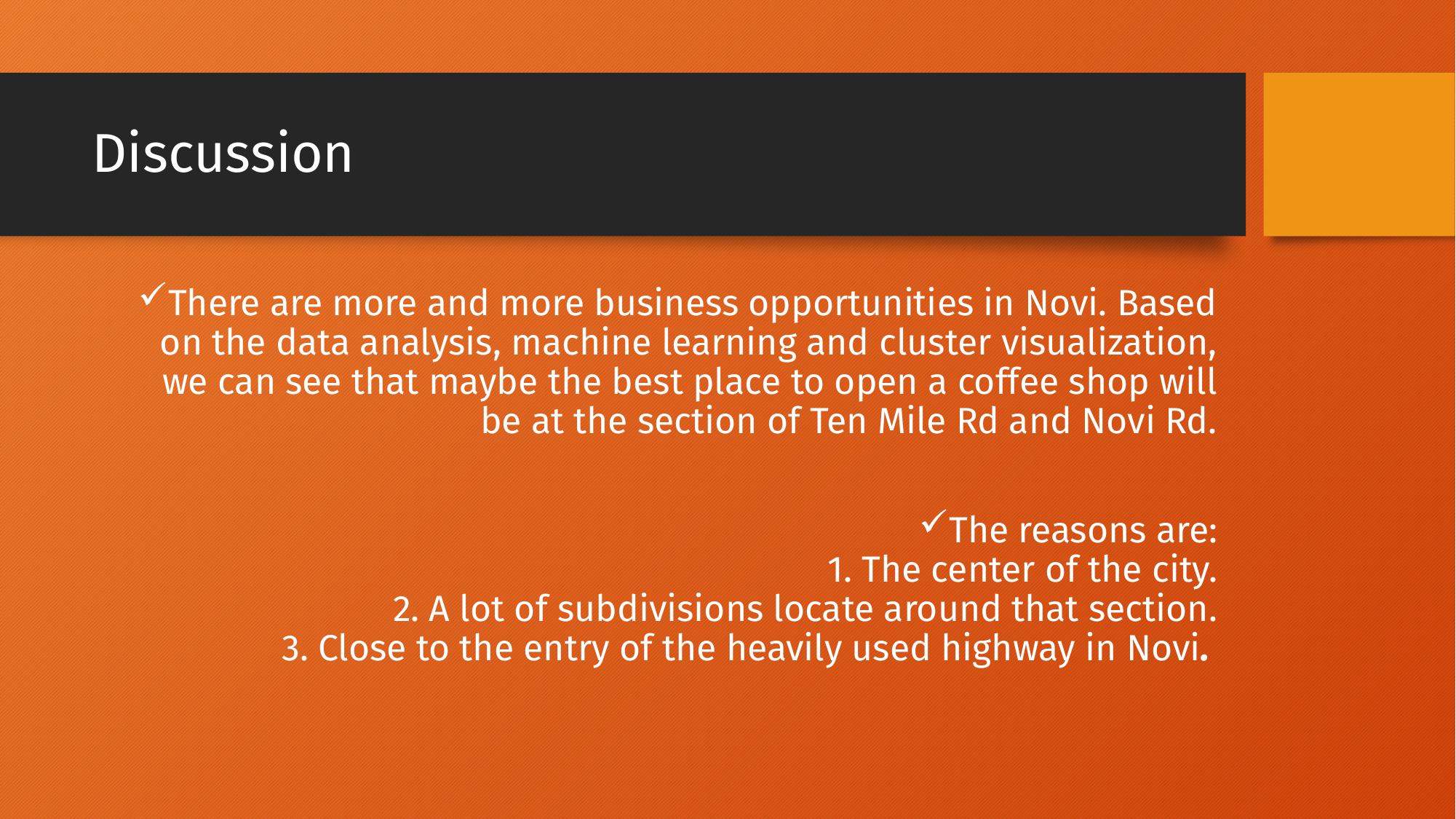

# Discussion
There are more and more business opportunities in Novi. Based on the data analysis, machine learning and cluster visualization, we can see that maybe the best place to open a coffee shop will be at the section of Ten Mile Rd and Novi Rd.

The reasons are:
1. The center of the city.
2. A lot of subdivisions locate around that section.
3. Close to the entry of the heavily used highway in Novi.